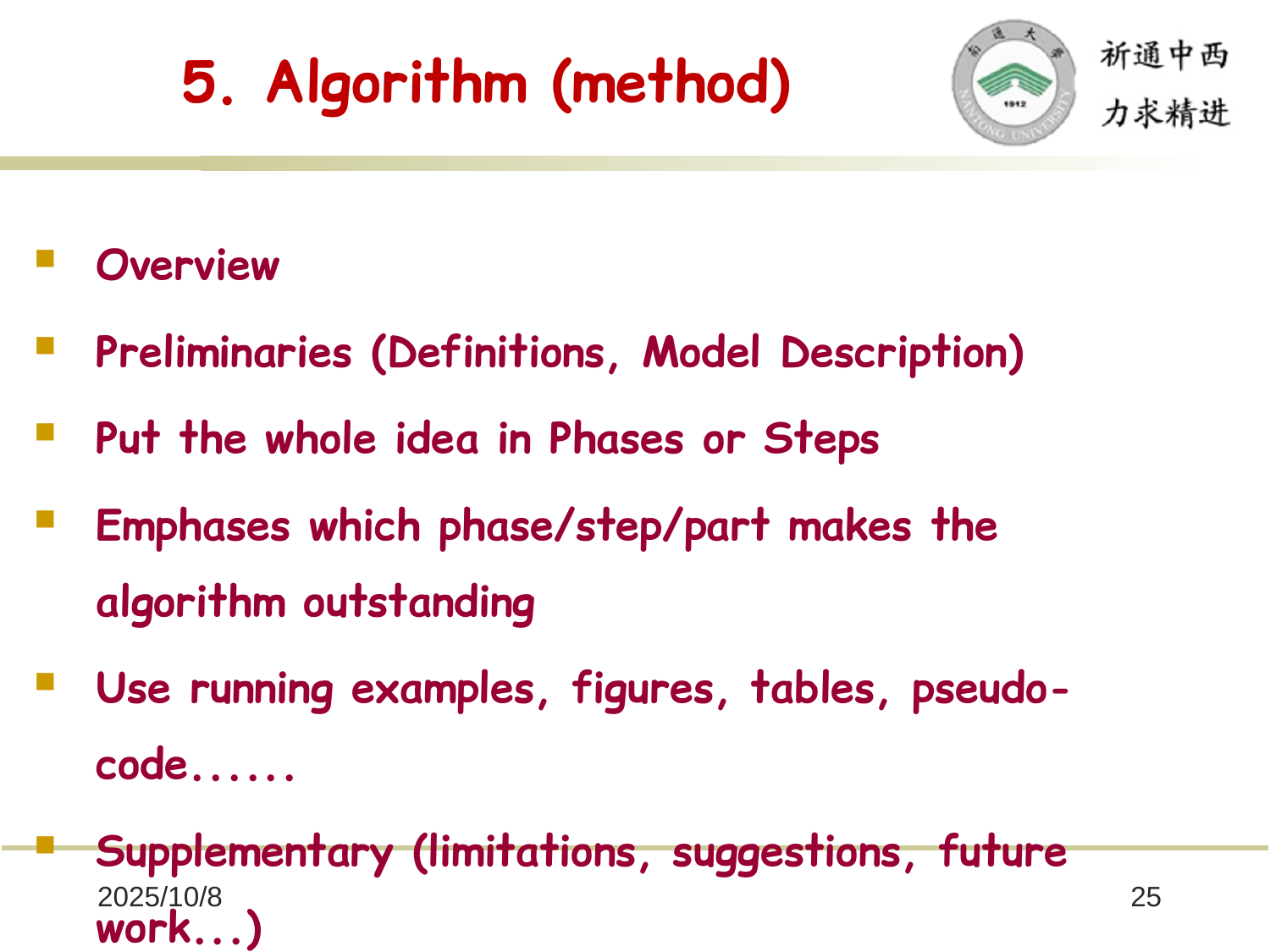

# 5. Algorithm (method)
Overview
Preliminaries (Definitions, Model Description)
Put the whole idea in Phases or Steps
Emphases which phase/step/part makes the algorithm outstanding
Use running examples, figures, tables, pseudo-code......
Supplementary (limitations, suggestions, future work...)

2025/10/8
25